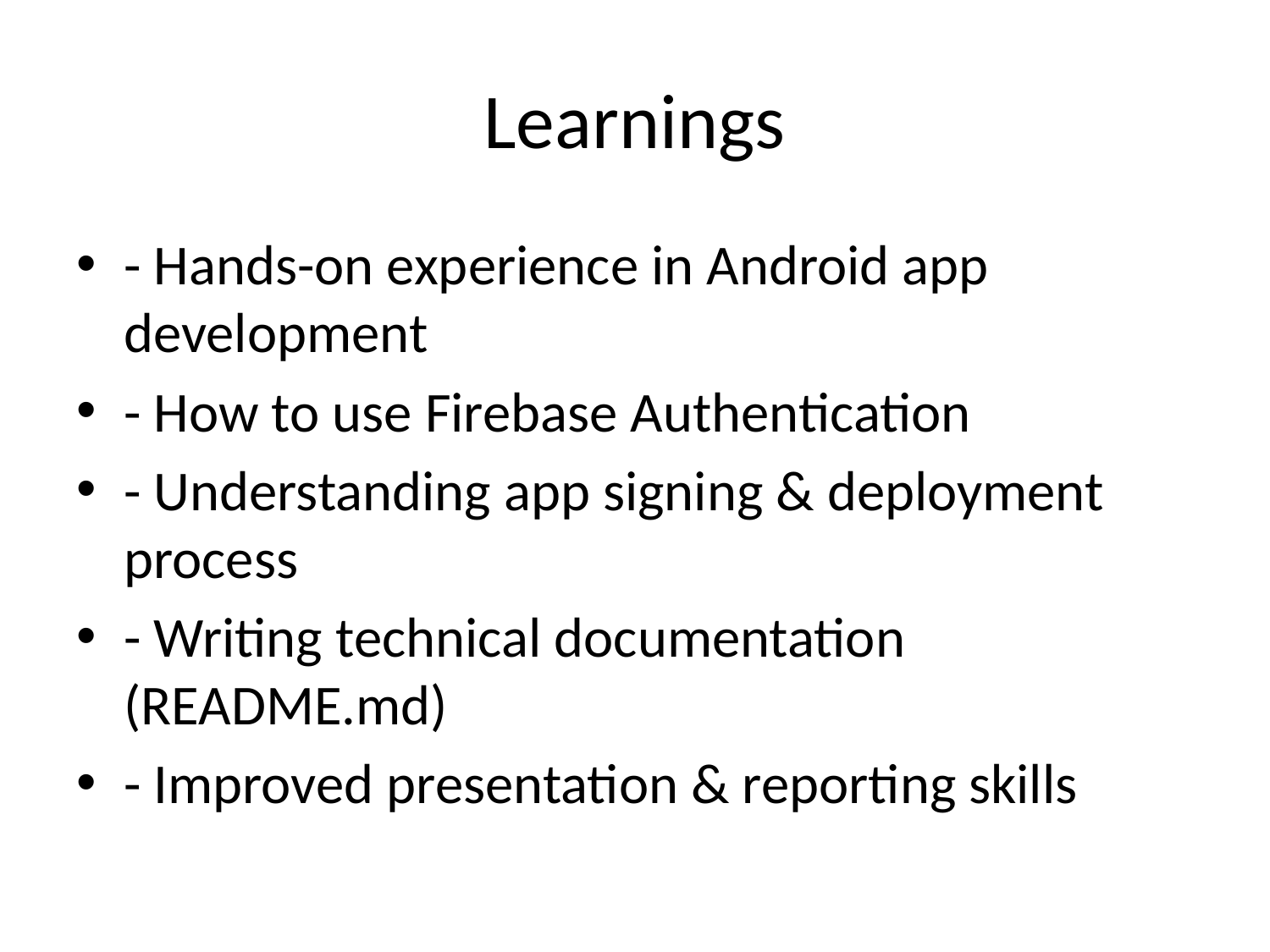

# Learnings
- Hands-on experience in Android app development
- How to use Firebase Authentication
- Understanding app signing & deployment process
- Writing technical documentation (README.md)
- Improved presentation & reporting skills